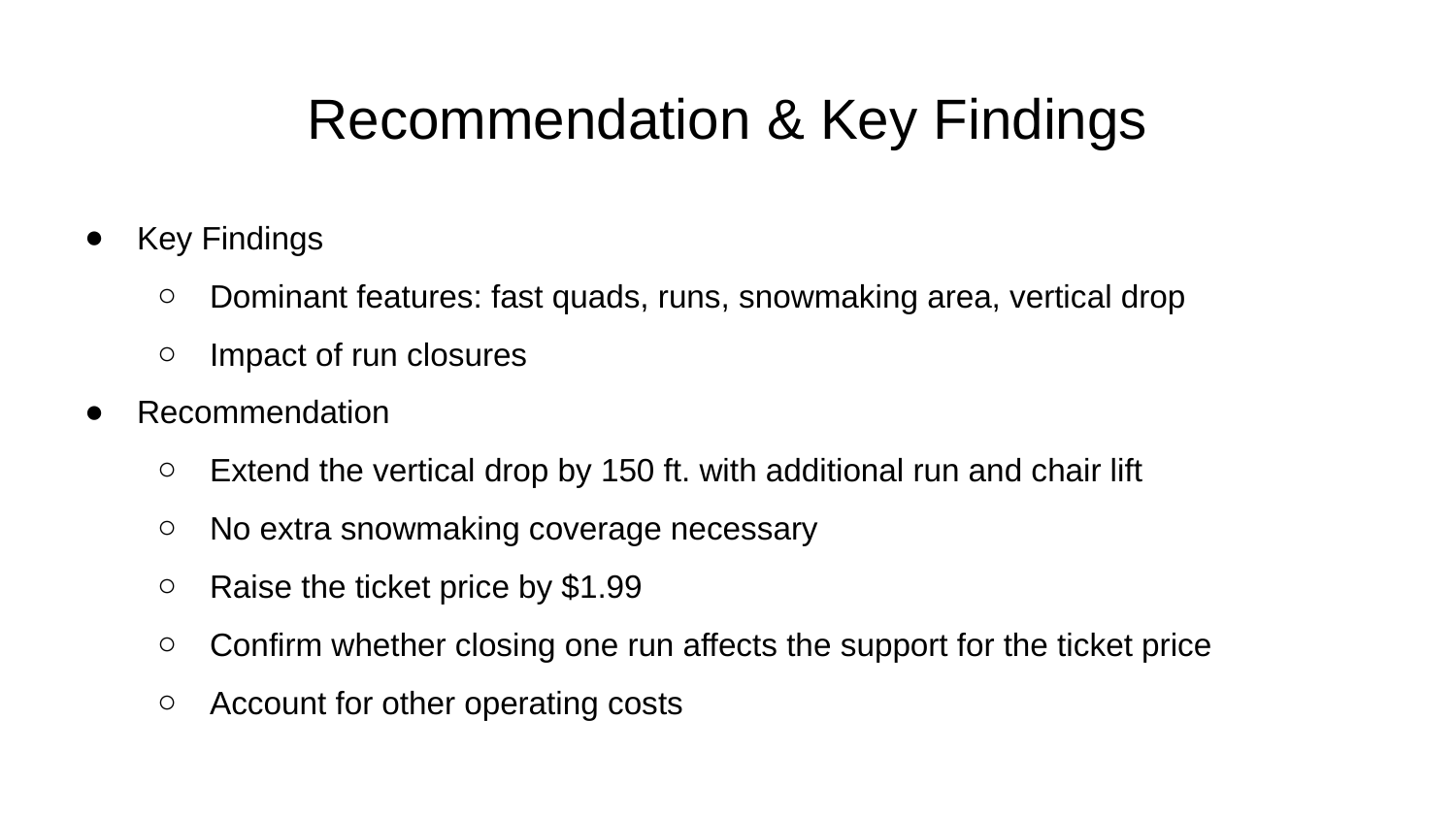

# Recommendation & Key Findings
Key Findings
Dominant features: fast quads, runs, snowmaking area, vertical drop
Impact of run closures
Recommendation
Extend the vertical drop by 150 ft. with additional run and chair lift
No extra snowmaking coverage necessary
Raise the ticket price by $1.99
Confirm whether closing one run affects the support for the ticket price
Account for other operating costs